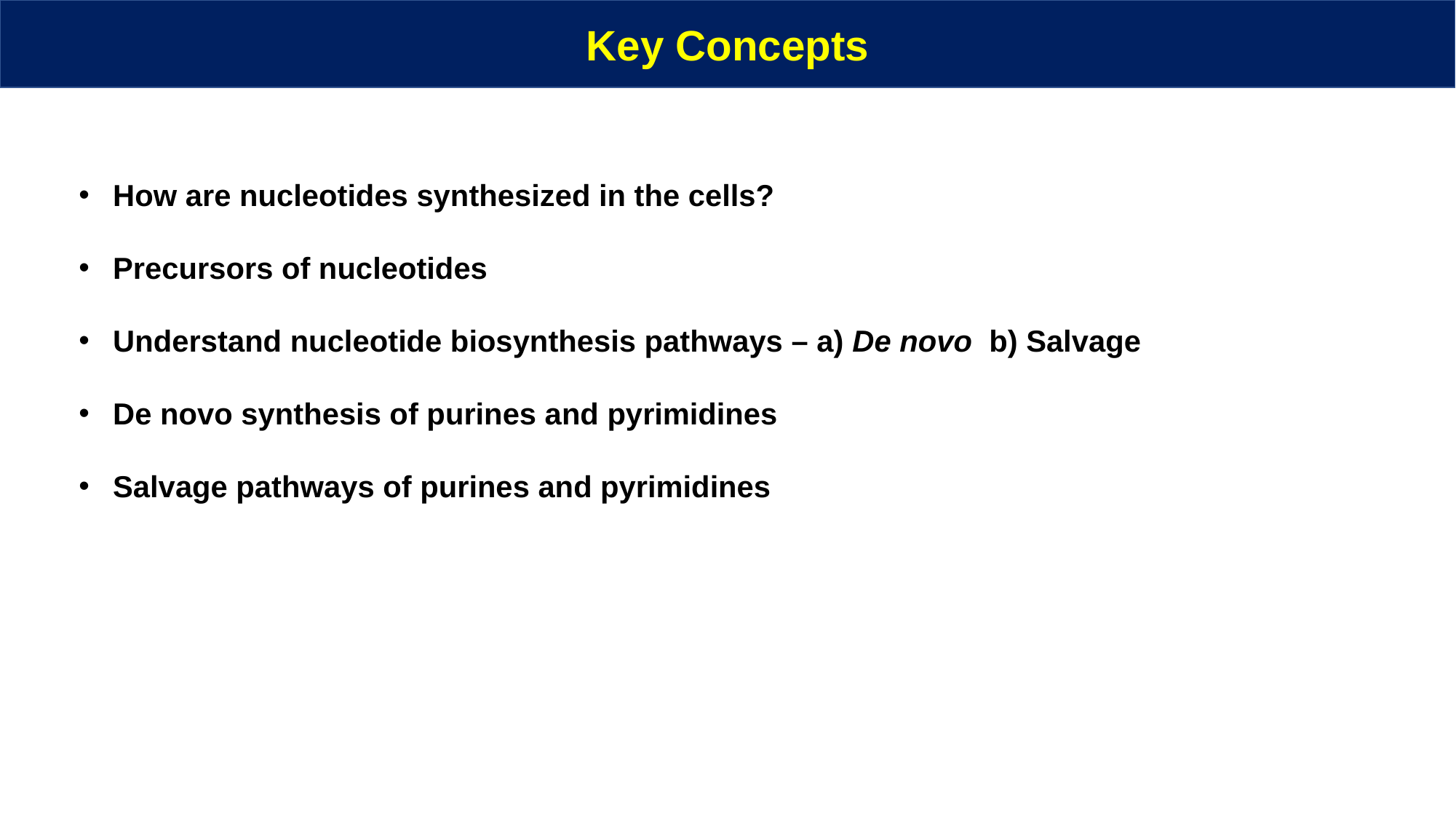

Key Concepts
How are nucleotides synthesized in the cells?
Precursors of nucleotides
Understand nucleotide biosynthesis pathways – a) De novo  b) Salvage
De novo synthesis of purines and pyrimidines
Salvage pathways of purines and pyrimidines